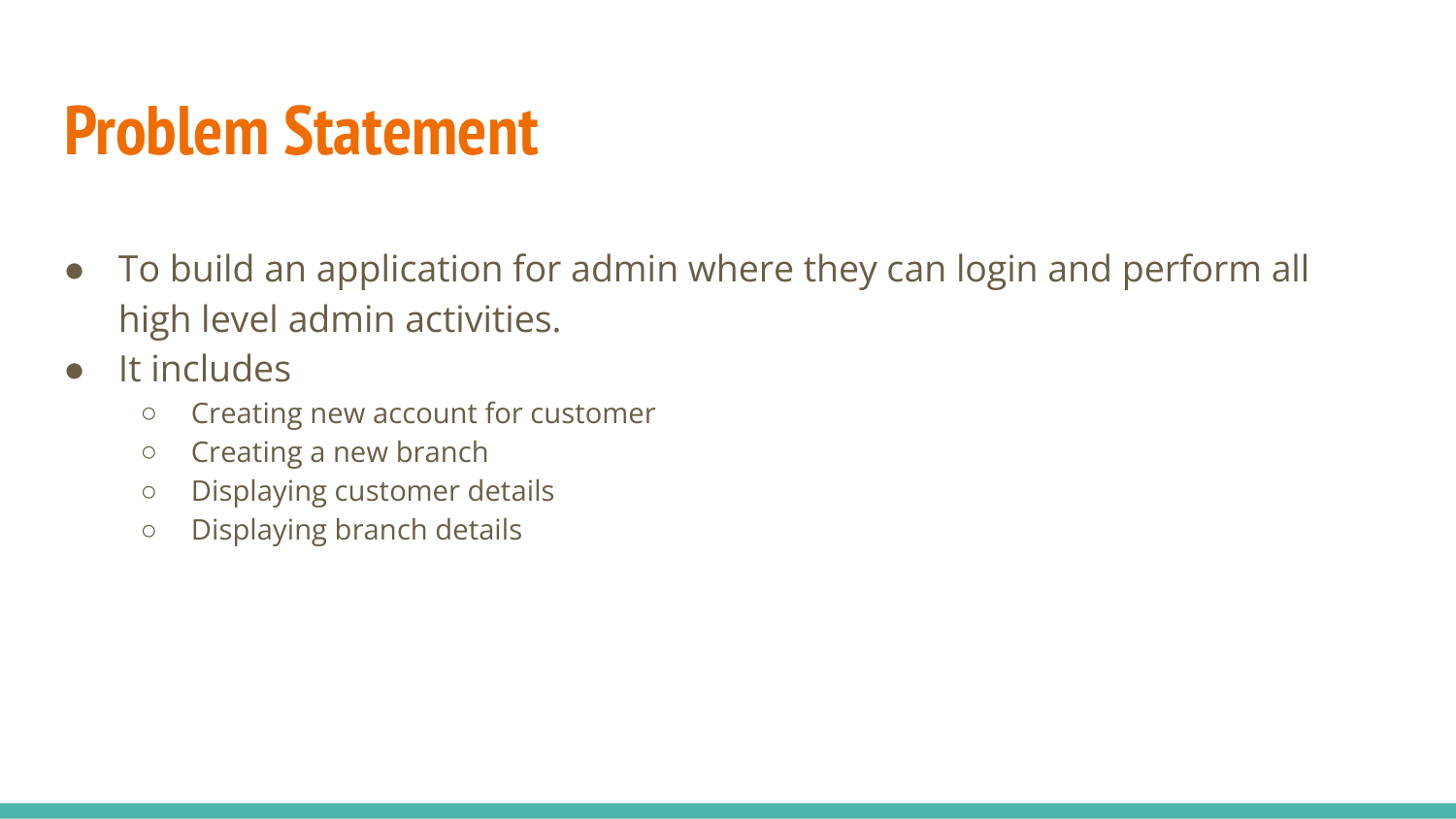

# Problem Statement
To build an application for admin where they can login and perform all high level admin activities.
It includes
Creating new account for customer
Creating a new branch
Displaying customer details
Displaying branch details